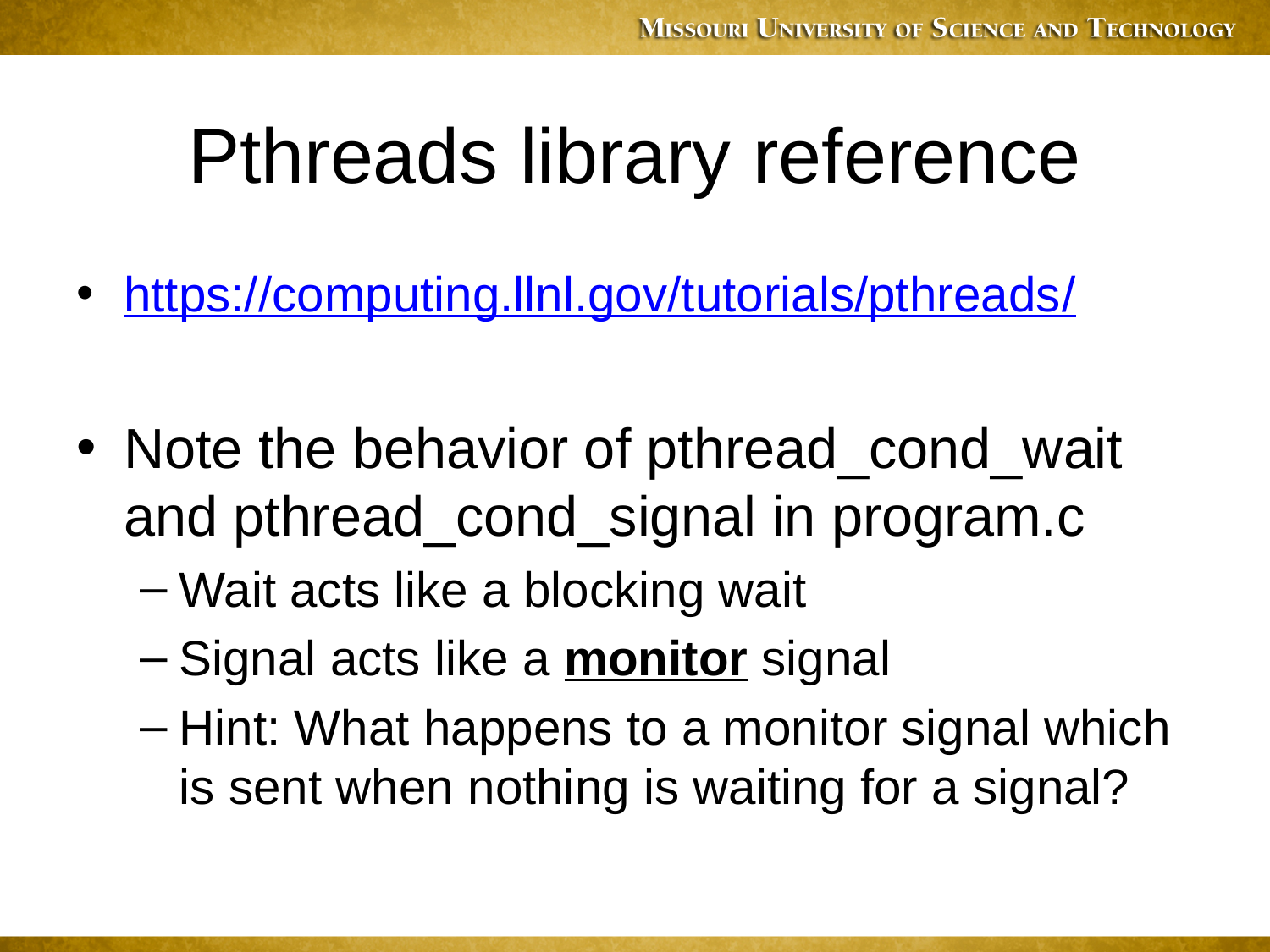

# Pthreads library reference
https://computing.llnl.gov/tutorials/pthreads/

Note the behavior of pthread_cond_wait and pthread_cond_signal in program.c
Wait acts like a blocking wait
Signal acts like a monitor signal
Hint: What happens to a monitor signal which is sent when nothing is waiting for a signal?